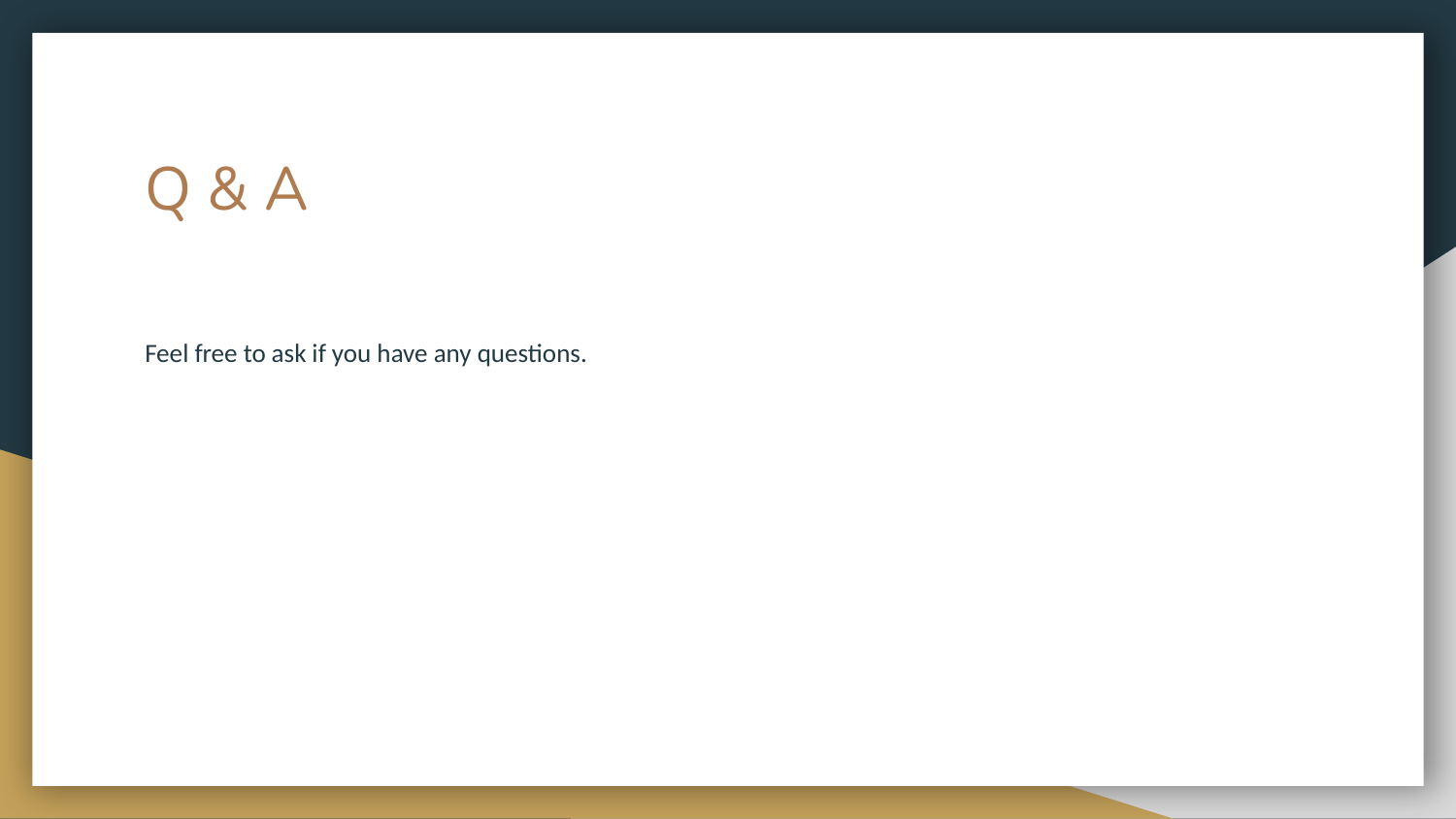

# Q & A
Feel free to ask if you have any questions.